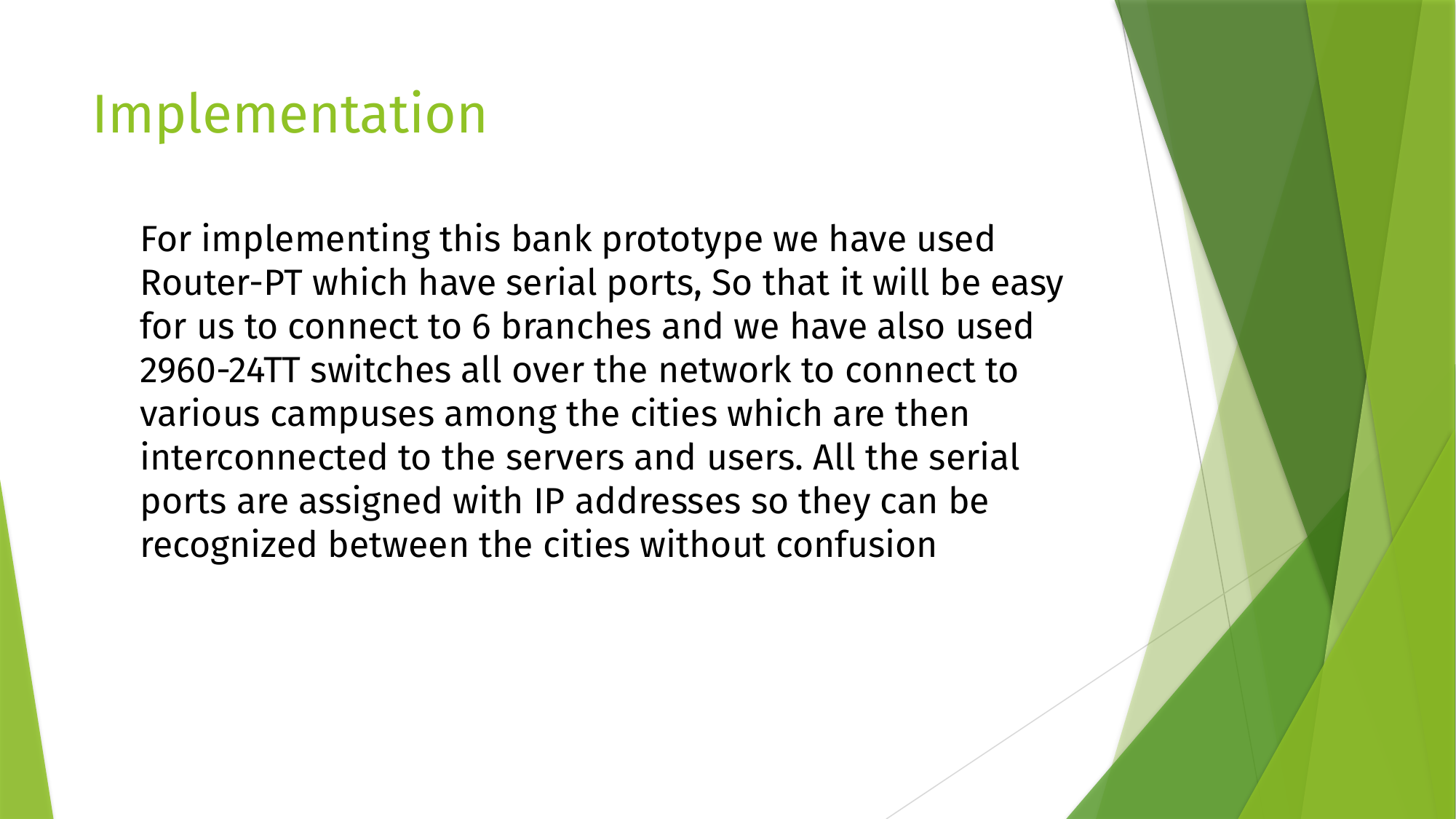

# Implementation
For implementing this bank prototype we have used  Router-PT which have serial ports, So that it will be easy for us to connect to 6 branches and we have also used 2960-24TT switches all over the network to connect to various campuses among the cities which are then interconnected to the servers and users. All the serial ports are assigned with IP addresses so they can be recognized between the cities without confusion